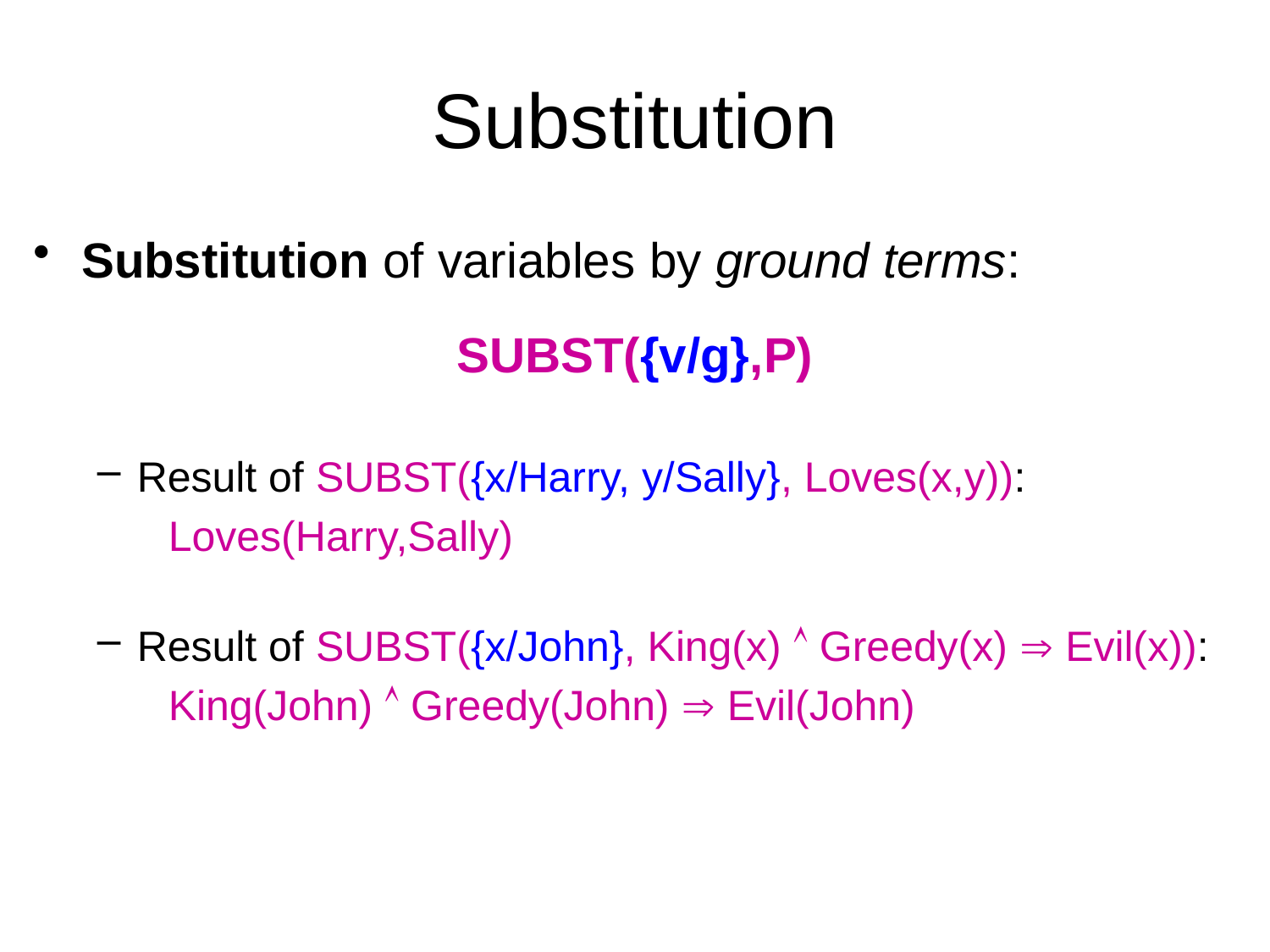

# Substitution
Substitution of variables by ground terms:
SUBST({v/g},P)
Result of SUBST({x/Harry, y/Sally}, Loves(x,y)):
      Loves(Harry,Sally)
Result of SUBST({x/John}, King(x) ∧ Greedy(x) ⇒ Evil(x)):
      King(John) ∧ Greedy(John) ⇒ Evil(John)